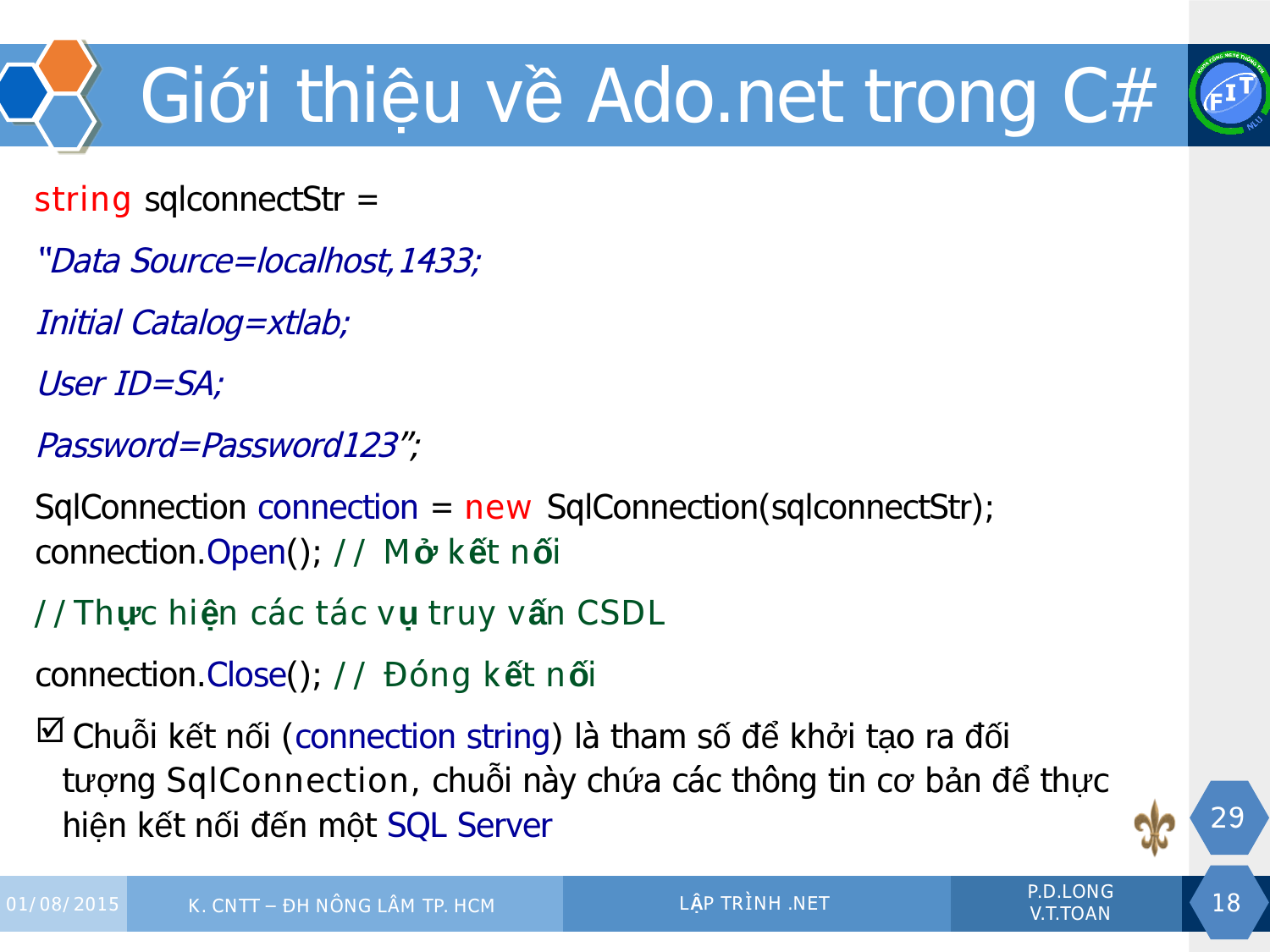

# Giới thiệu về Ado.net trong C#
string sqlconnectStr =
“Data Source=localhost,1433;
Initial Catalog=xtlab;
User ID=SA;
Password=Password123”;
SqlConnection connection = new SqlConnection(sqlconnectStr); connection.Open(); // Mở kết nối
//Thực hiện các tác vụ truy vấn CSDL
connection.Close(); // Đóng kết nối
 Chuỗi kết nối (connection string) là tham số để khởi tạo ra đối tượng SqlConnection, chuỗi này chứa các thông tin cơ bản để thực hiện kết nối đến một SQL Server
29
01/08/2015
K. CNTT – ĐH NÔNG LÂM TP. HCM